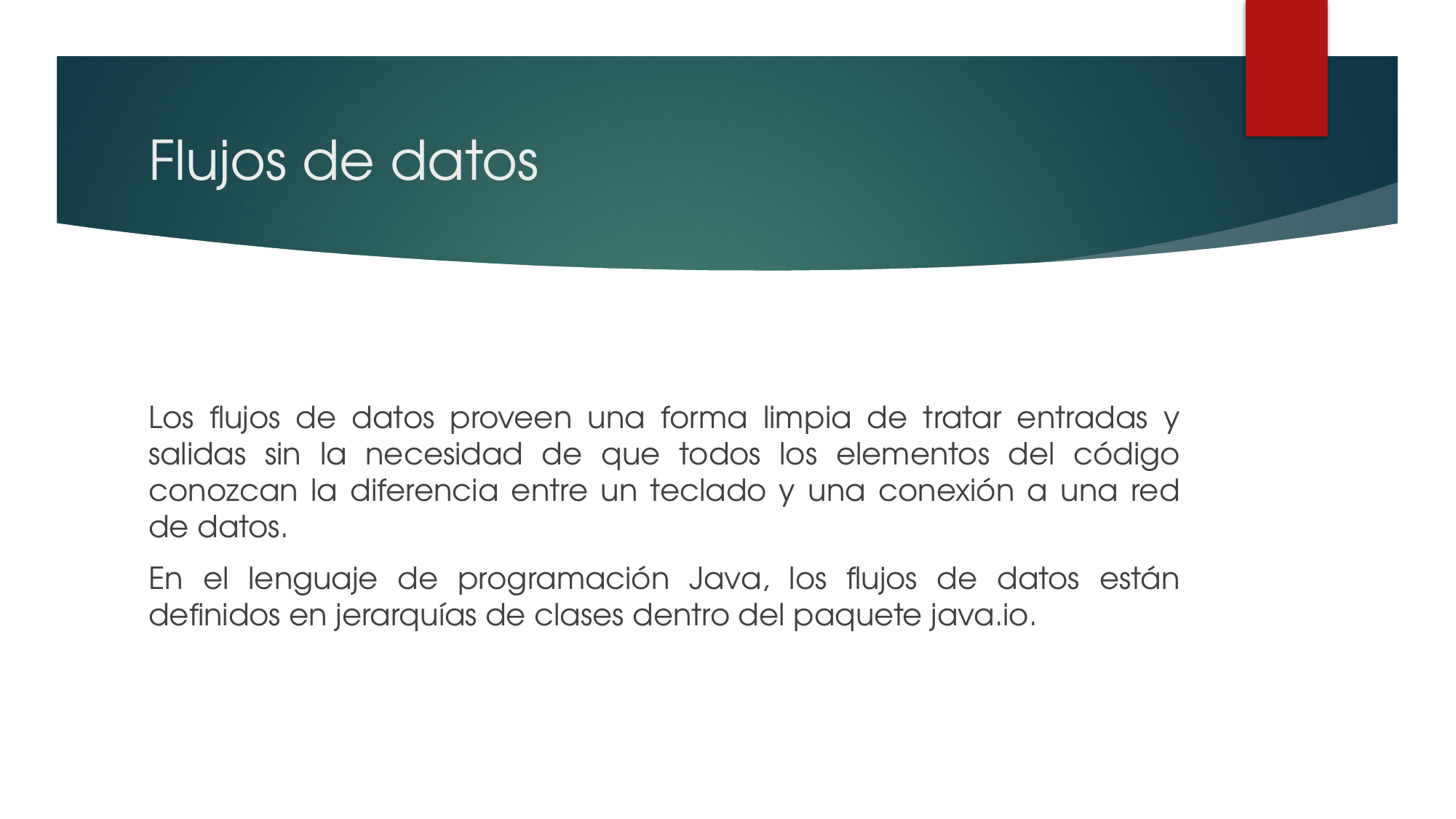

# Flujos de datos
Los flujos de datos proveen una forma limpia de tratar entradas y salidas sin la necesidad de que todos los elementos del código conozcan la diferencia entre un teclado y una conexión a una red de datos.
En el lenguaje de programación Java, los flujos de datos están definidos en jerarquías de clases dentro del paquete java.io.